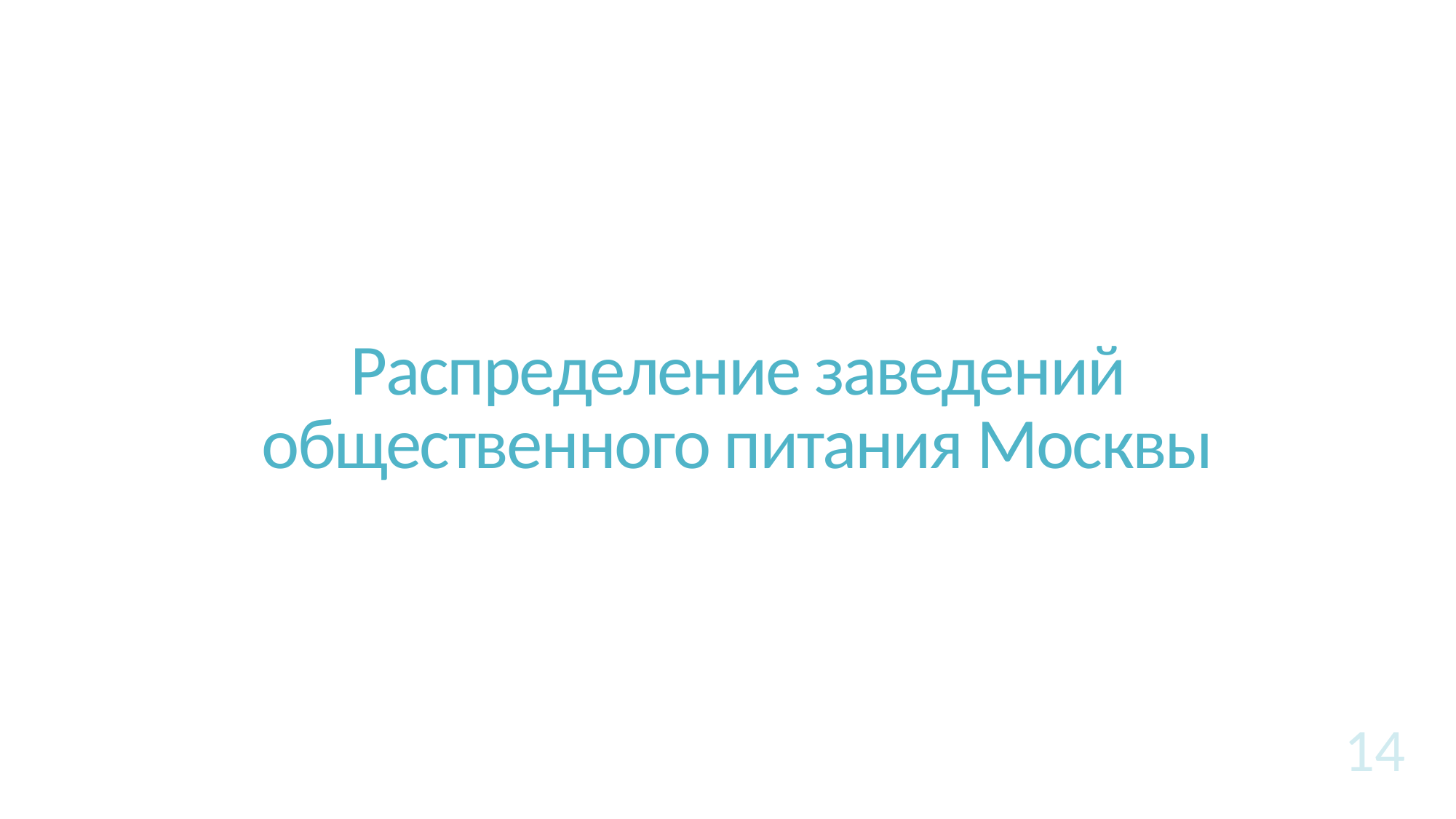

# Распределение заведений общественного питания Москвы
14